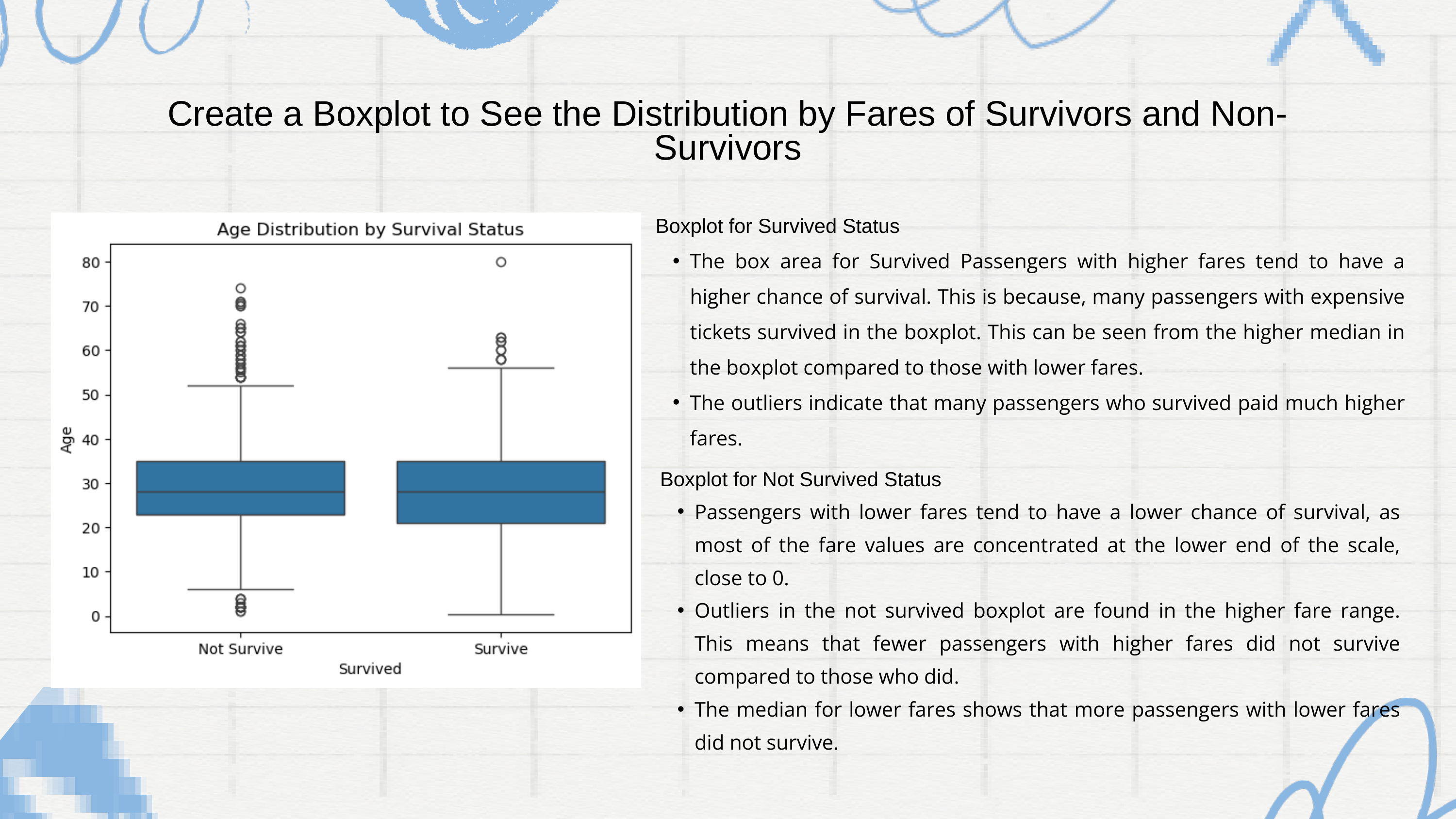

Create a Boxplot to See the Distribution by Fares of Survivors and Non-Survivors
Boxplot for Survived Status
The box area for Survived Passengers with higher fares tend to have a higher chance of survival. This is because, many passengers with expensive tickets survived in the boxplot. This can be seen from the higher median in the boxplot compared to those with lower fares.
The outliers indicate that many passengers who survived paid much higher fares.

Boxplot for Not Survived Status
Passengers with lower fares tend to have a lower chance of survival, as most of the fare values are concentrated at the lower end of the scale, close to 0.
Outliers in the not survived boxplot are found in the higher fare range. This means that fewer passengers with higher fares did not survive compared to those who did.
The median for lower fares shows that more passengers with lower fares did not survive.